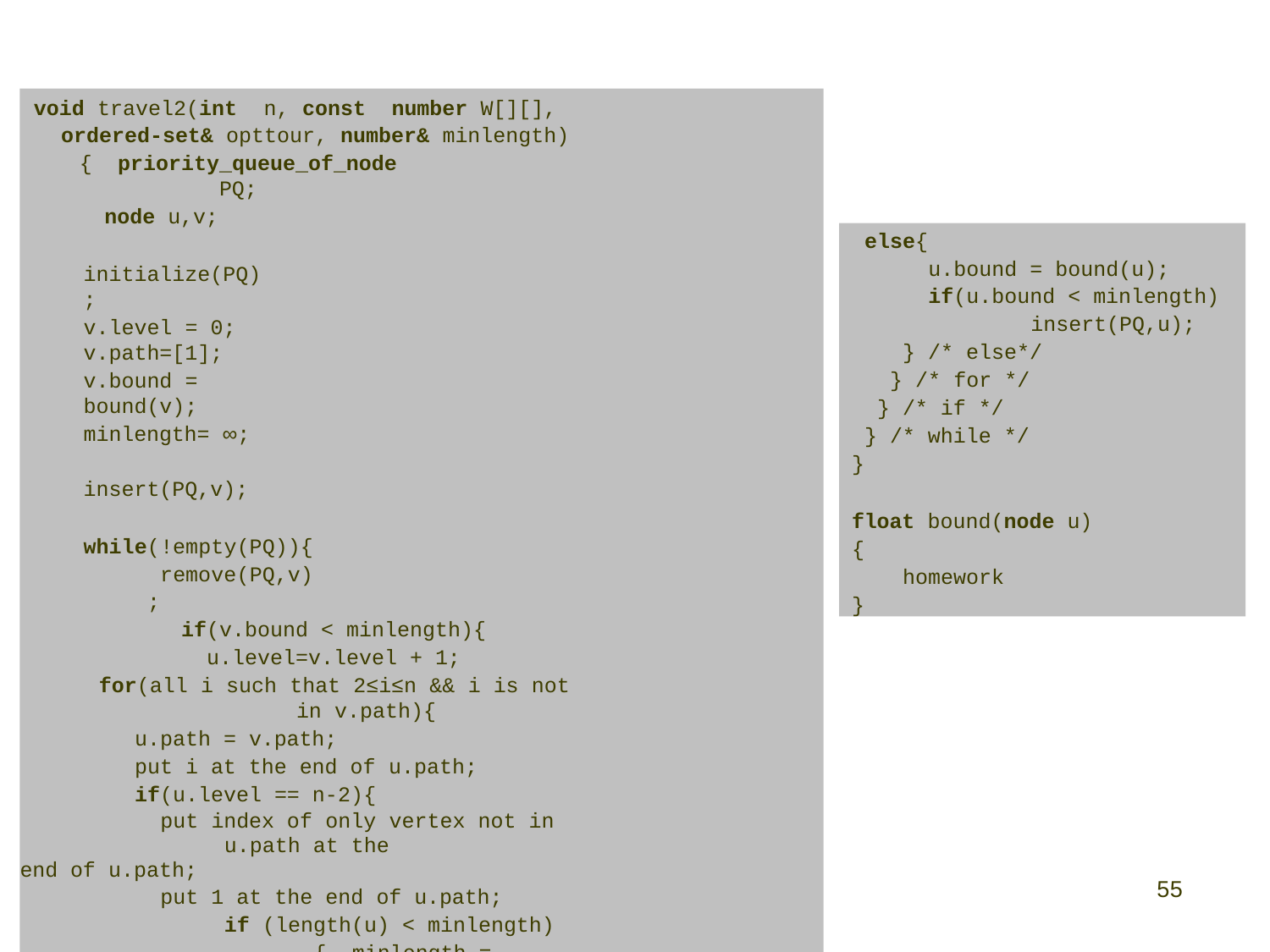

void travel2(int	n, const	number W[][],
ordered-set& opttour, number& minlength)
{	priority_queue_of_node PQ;
node u,v;

initialize(PQ);
v.level = 0; v.path=[1];
v.bound = bound(v);
minlength= ∞;  insert(PQ,v);

while(!empty(PQ)){  remove(PQ,v);
if(v.bound < minlength){
u.level=v.level + 1;
for(all i such that 2≤i≤n && i is not in v.path){
u.path = v.path;
put i at the end of u.path;
if(u.level == n-2){
put index of only vertex not in u.path at the
end of u.path;
put 1 at the end of u.path;
if (length(u) < minlength){  minlength = length(u);  opttour = u.path;
}
}
else{
u.bound = bound(u);
if(u.bound < minlength)
insert(PQ,u);
} /* else*/
} /* for */
} /* if */
} /* while */
}

float bound(node u)
{
homework
}
55